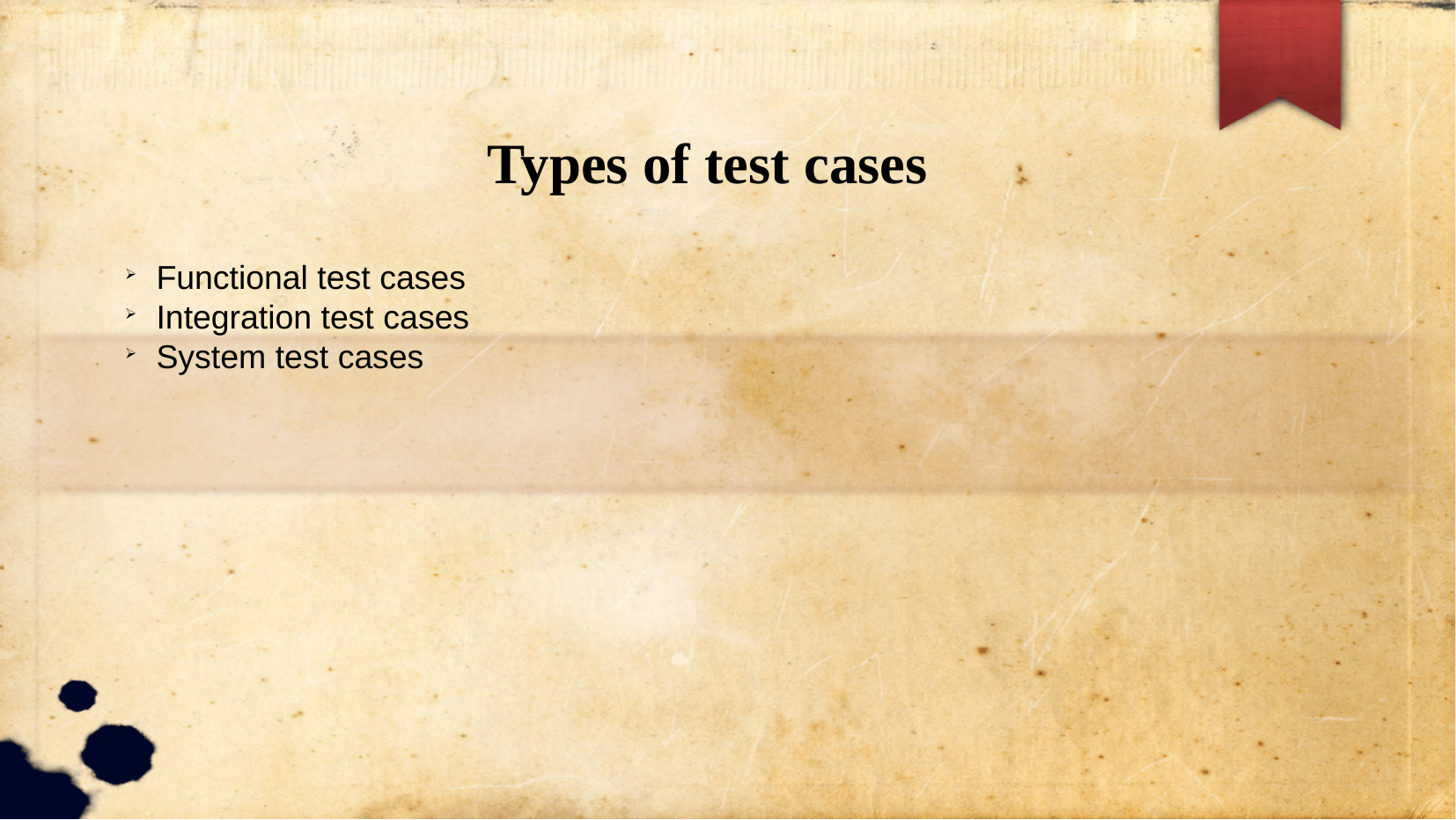

Types of test cases
Functional test cases
Integration test cases
System test cases